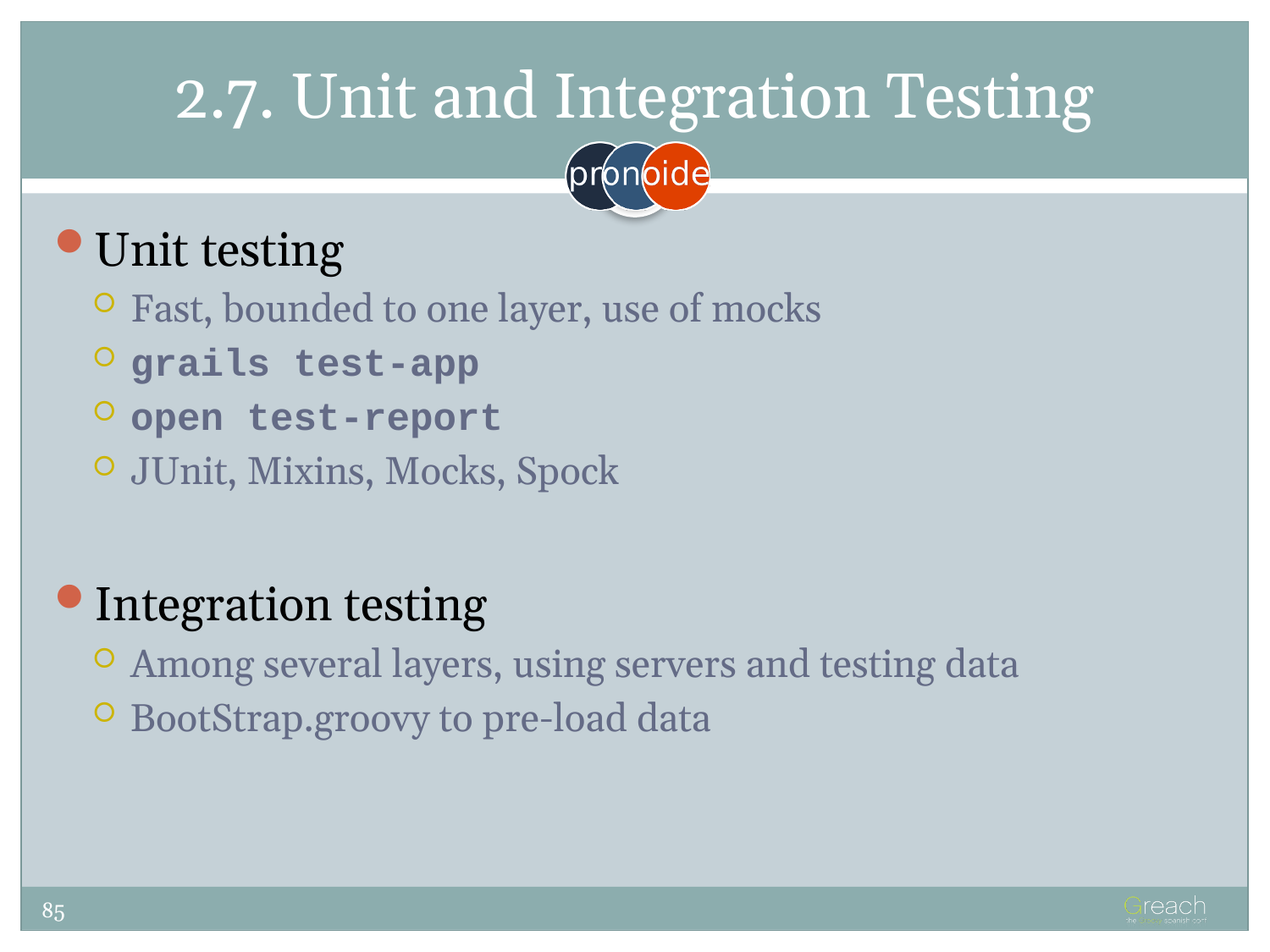

# 2.7. Unit and Integration Testing
Unit testing
Fast, bounded to one layer, use of mocks
grails test-app
open test-report
JUnit, Mixins, Mocks, Spock

Integration testing
Among several layers, using servers and testing data
BootStrap.groovy to pre-load data